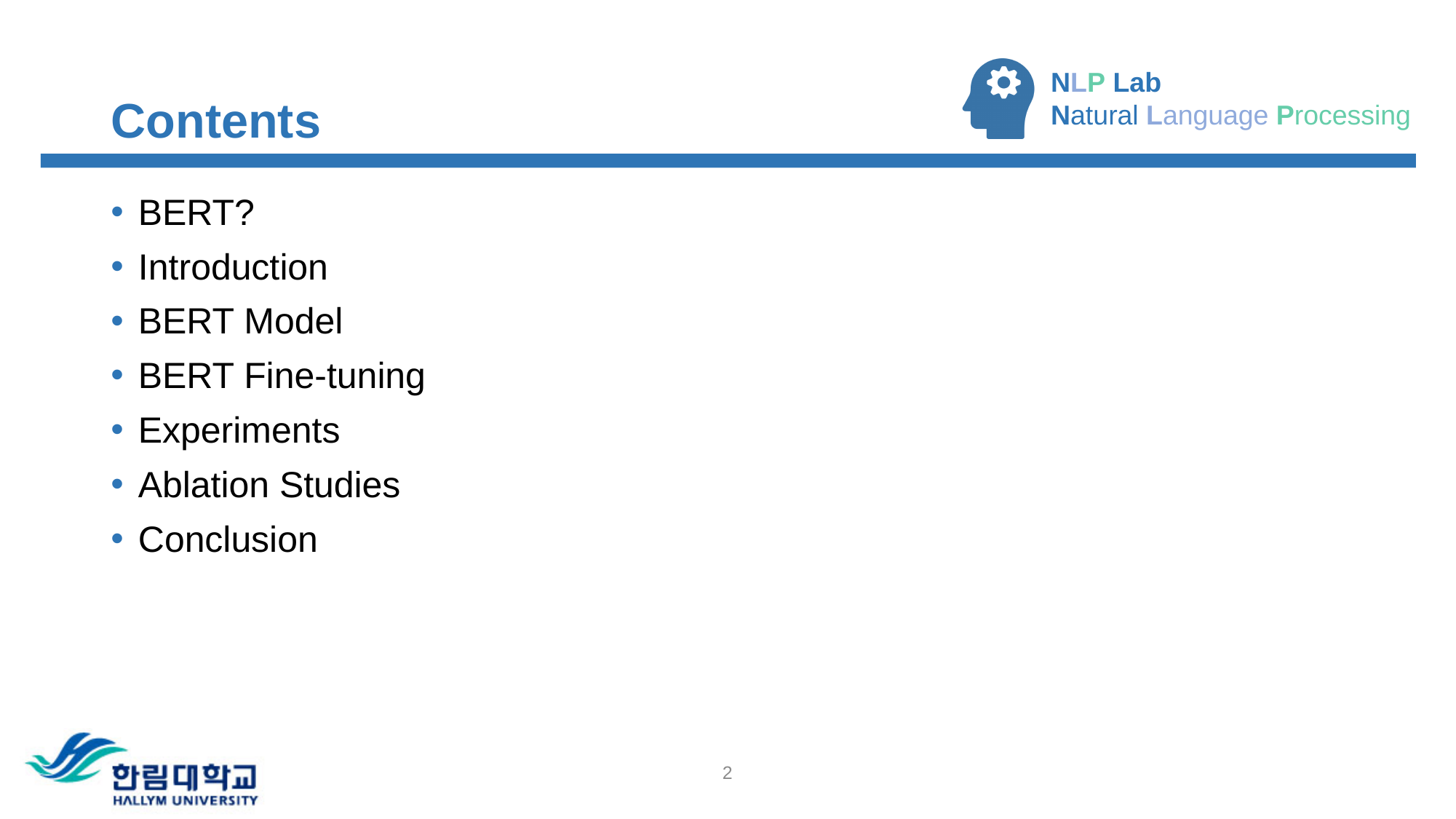

# Contents
BERT?
Introduction
BERT Model
BERT Fine-tuning
Experiments
Ablation Studies
Conclusion

2